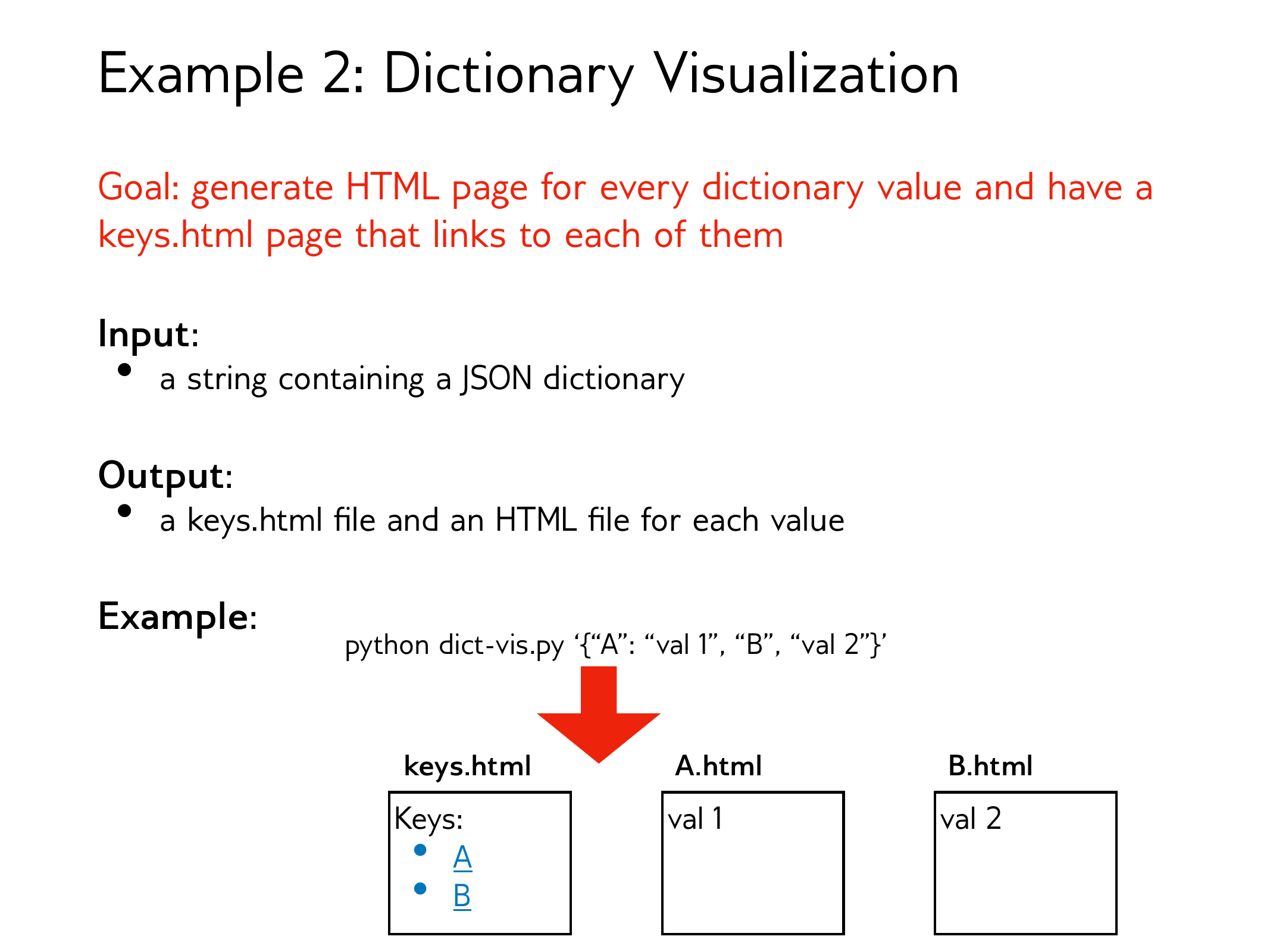

# Example 2: Dictionary Visualization
Goal: generate HTML page for every dictionary value and have a keys.html page that links to each of them
Input:
a string containing a JSON dictionary
Output:
a keys.html file and an HTML file for each value
Example:
python dict-vis.py ‘{“A”: “val 1”, “B”, “val 2”}’

keys.html
A.html
B.html
Keys:
A
B
val 1
val 2